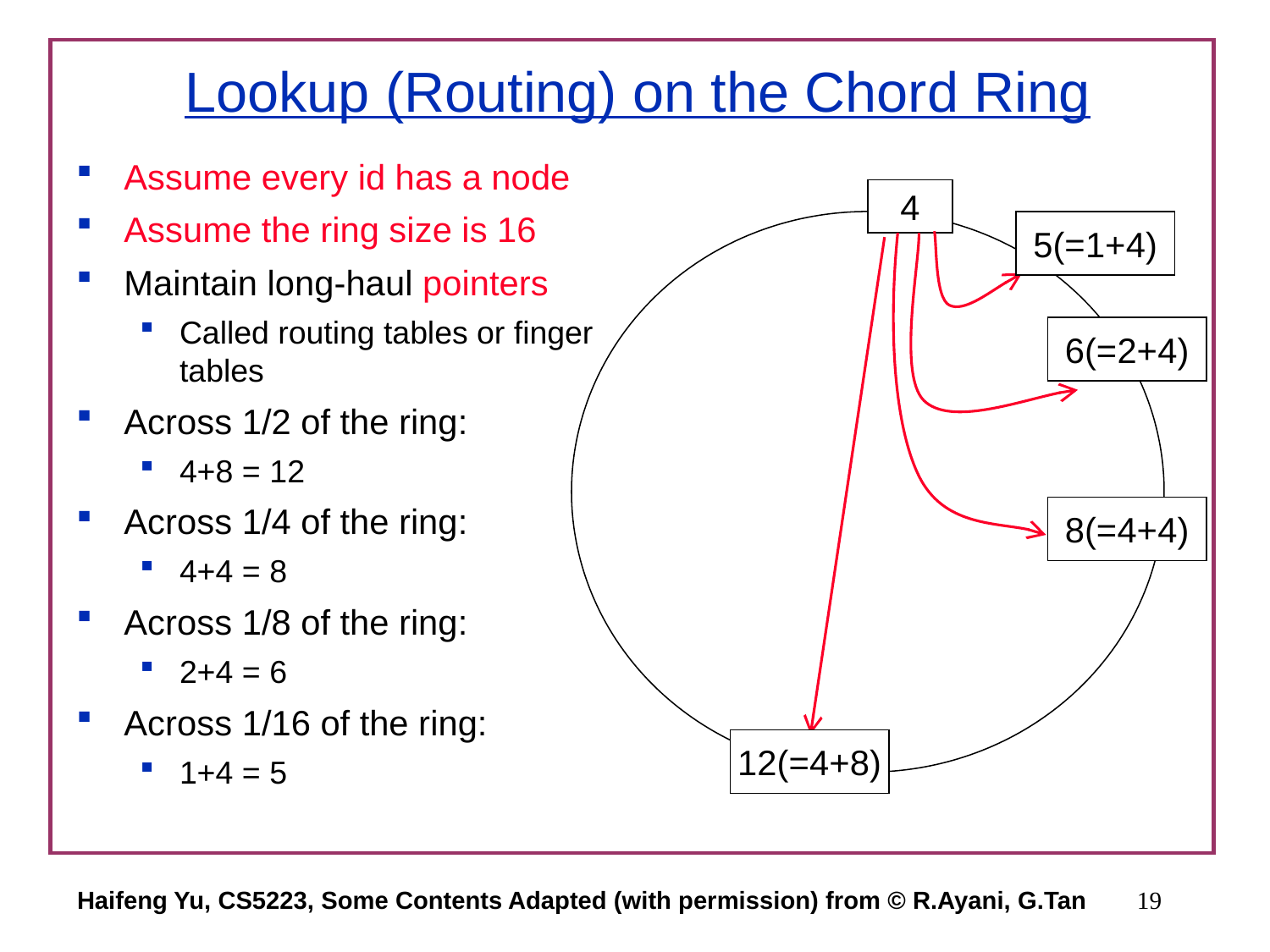

# Lookup (Routing) on the Chord Ring
Assume every id has a node
Assume the ring size is 16
Maintain long-haul pointers
Called routing tables or finger tables
Across 1/2 of the ring:
4+8 = 12
Across 1/4 of the ring:
4+4 = 8
Across 1/8 of the ring:
2+4 = 6
Across 1/16 of the ring:
1+4 = 5
4

5(=1+4)

6(=2+4)
8(=4+4)
12(=4+8)
Haifeng Yu, CS5223, Some Contents Adapted (with permission) from © R.Ayani, G.Tan
19